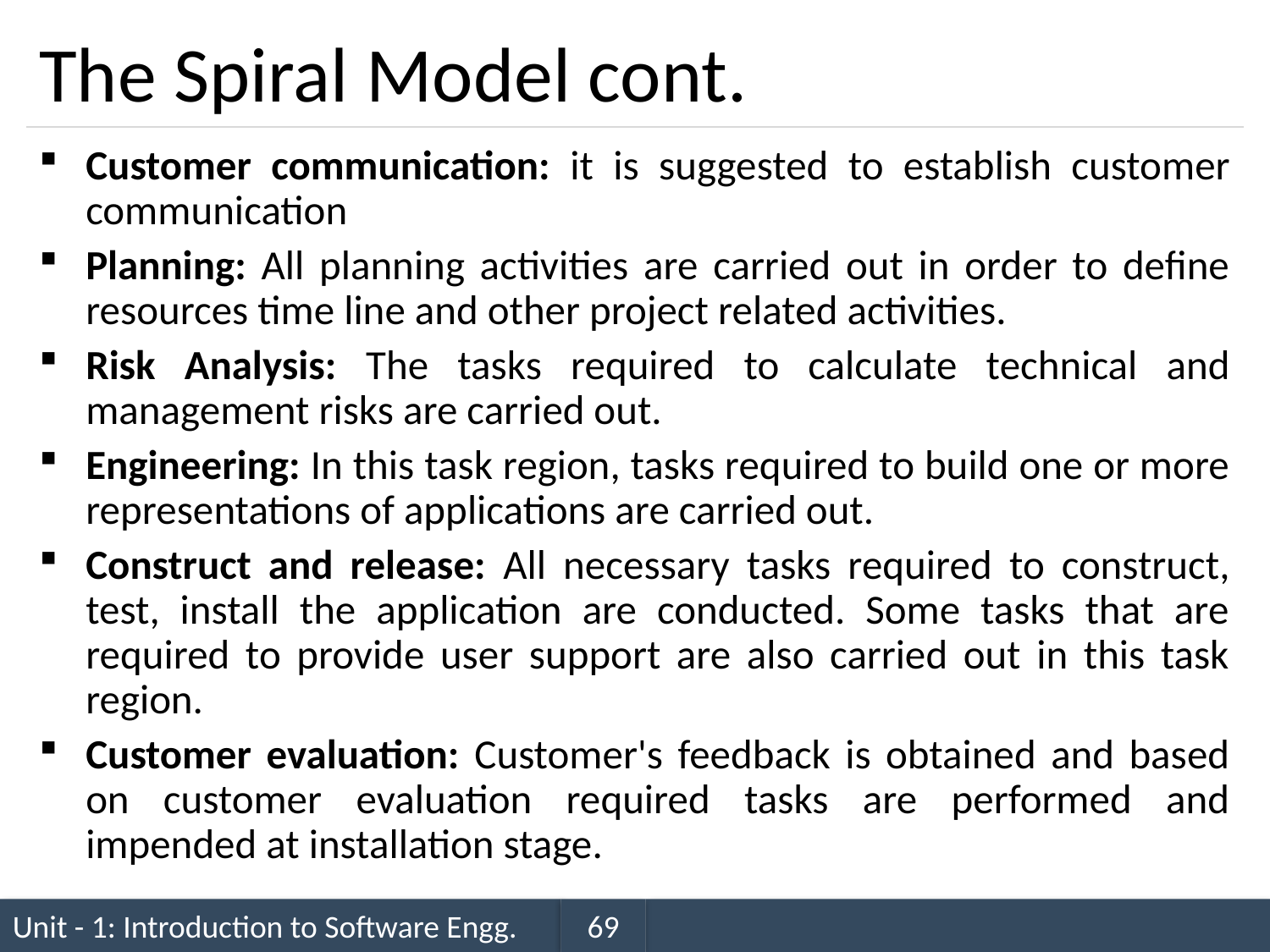

# The Spiral Model cont.
Customer communication: it is suggested to establish customer communication
Planning: All planning activities are carried out in order to define resources time line and other project related activities.
Risk Analysis: The tasks required to calculate technical and management risks are carried out.
Engineering: In this task region, tasks required to build one or more representations of applications are carried out.
Construct and release: All necessary tasks required to construct, test, install the application are conducted. Some tasks that are required to provide user support are also carried out in this task region.
Customer evaluation: Customer's feedback is obtained and based on customer evaluation required tasks are performed and impended at installation stage.